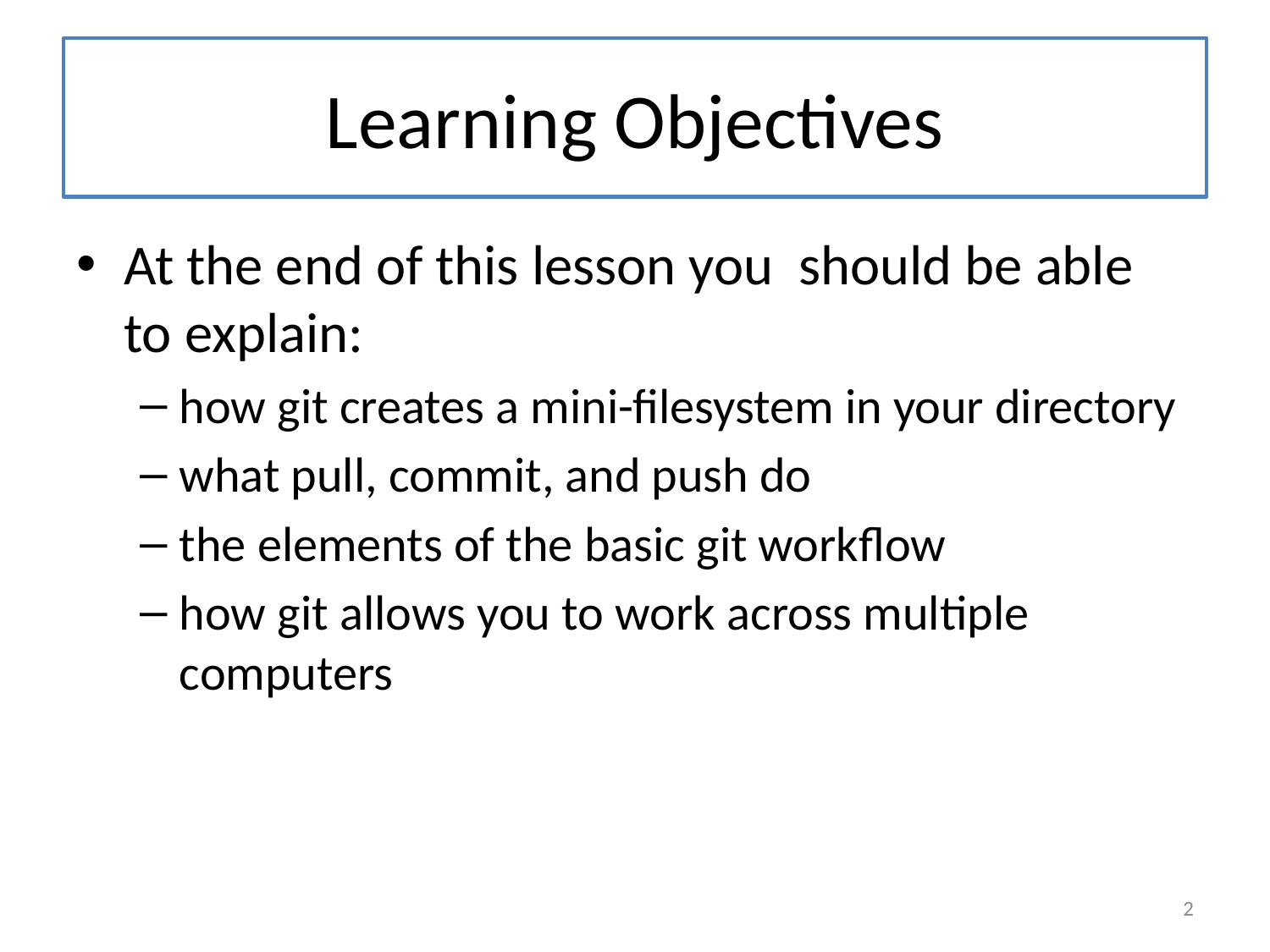

# Learning Objectives
At the end of this lesson you  should be able to explain:
how git creates a mini-filesystem in your directory
what pull, commit, and push do
the elements of the basic git workflow
how git allows you to work across multiple computers
2